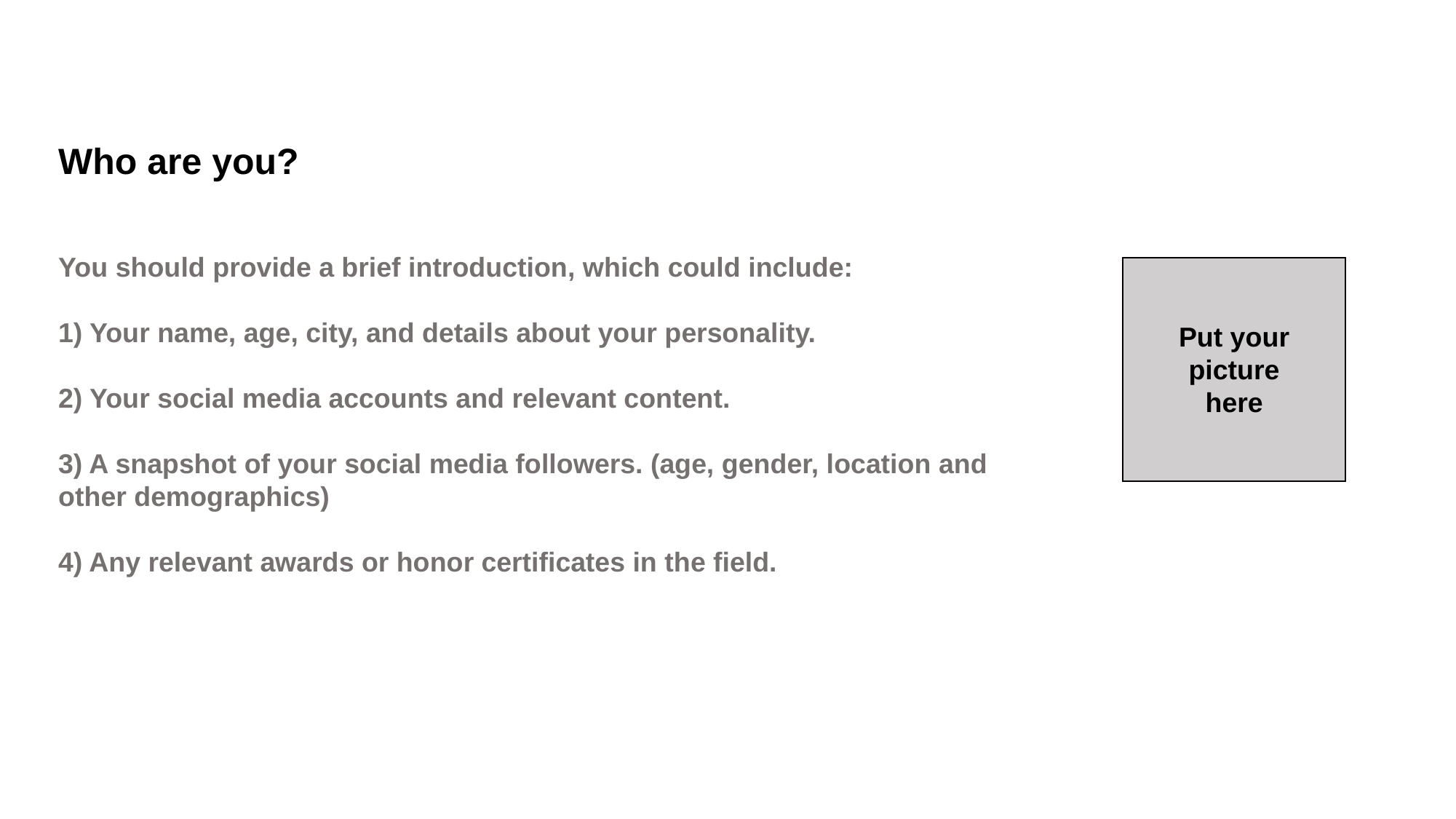

Who are you?
You should provide a brief introduction, which could include:

1) Your name, age, city, and details about your personality.

2) Your social media accounts and relevant content.

3) A snapshot of your social media followers. (age, gender, location and other demographics)

4) Any relevant awards or honor certificates in the field.

Put your picture here